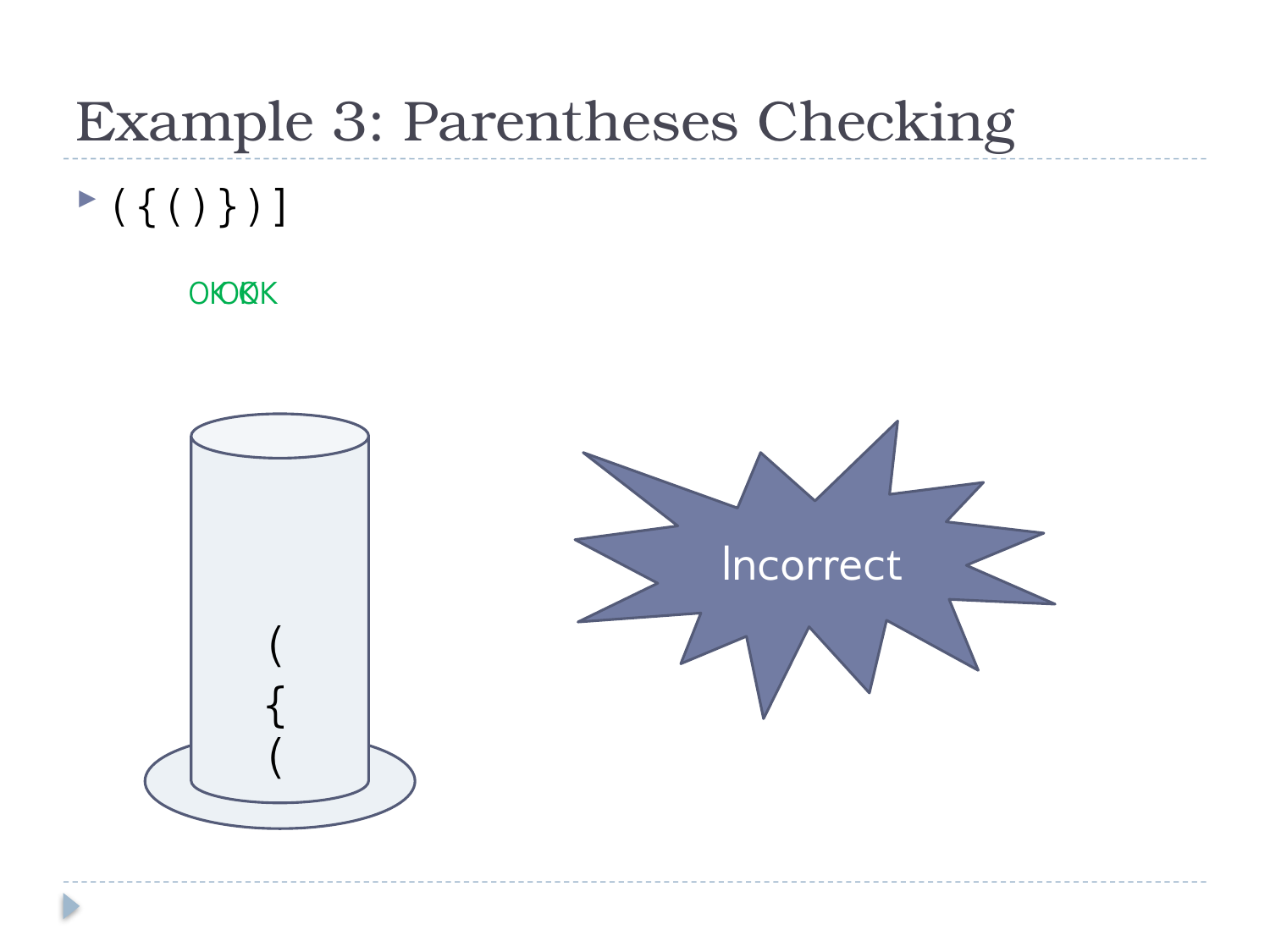

# Example 3: Parentheses Checking
( { ( ) } ) ]
OK
OK
OK

Incorrect
(
{
(